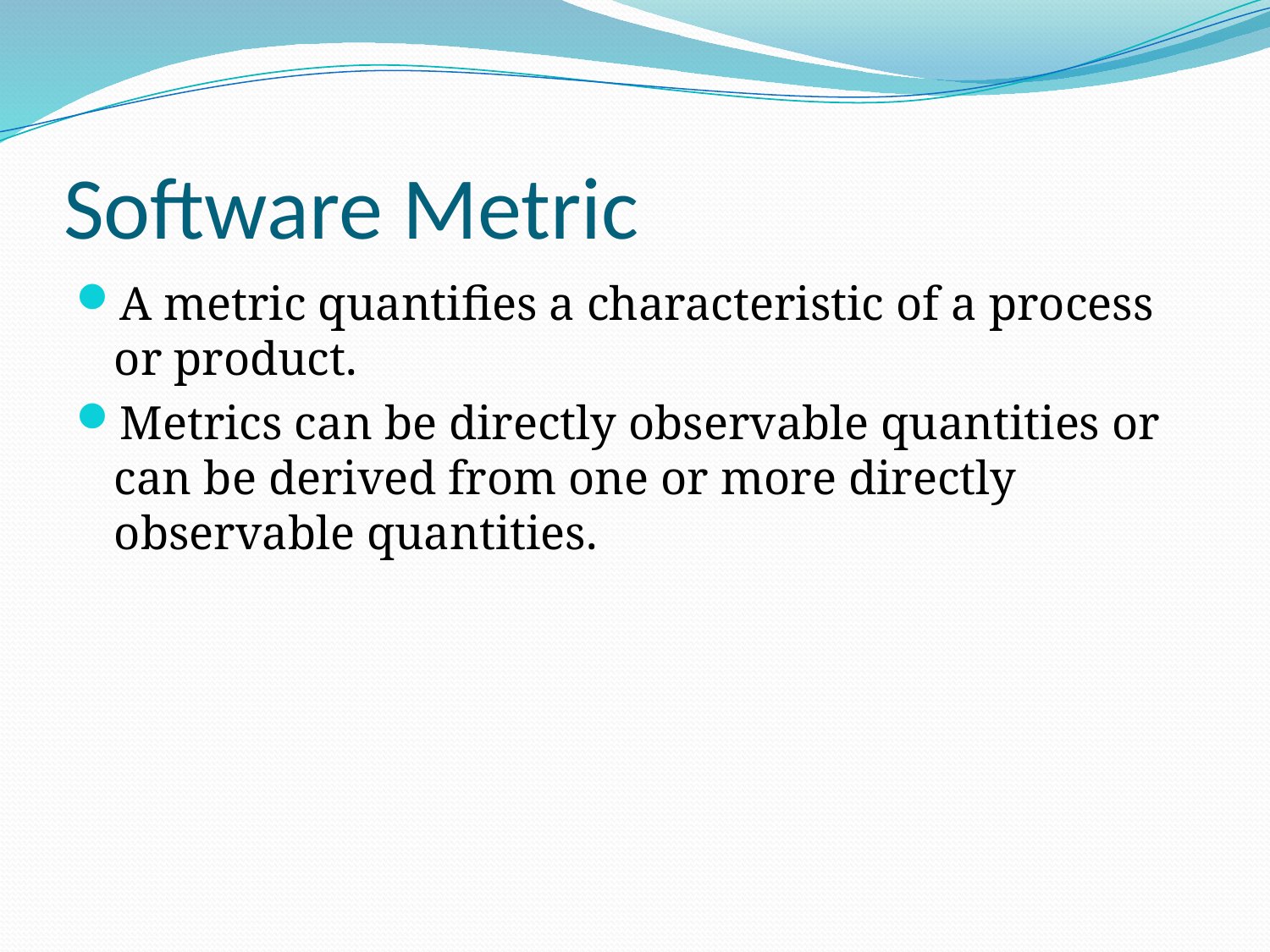

# Software Metric
A metric quantifies a characteristic of a process or product.
Metrics can be directly observable quantities or can be derived from one or more directly observable quantities.